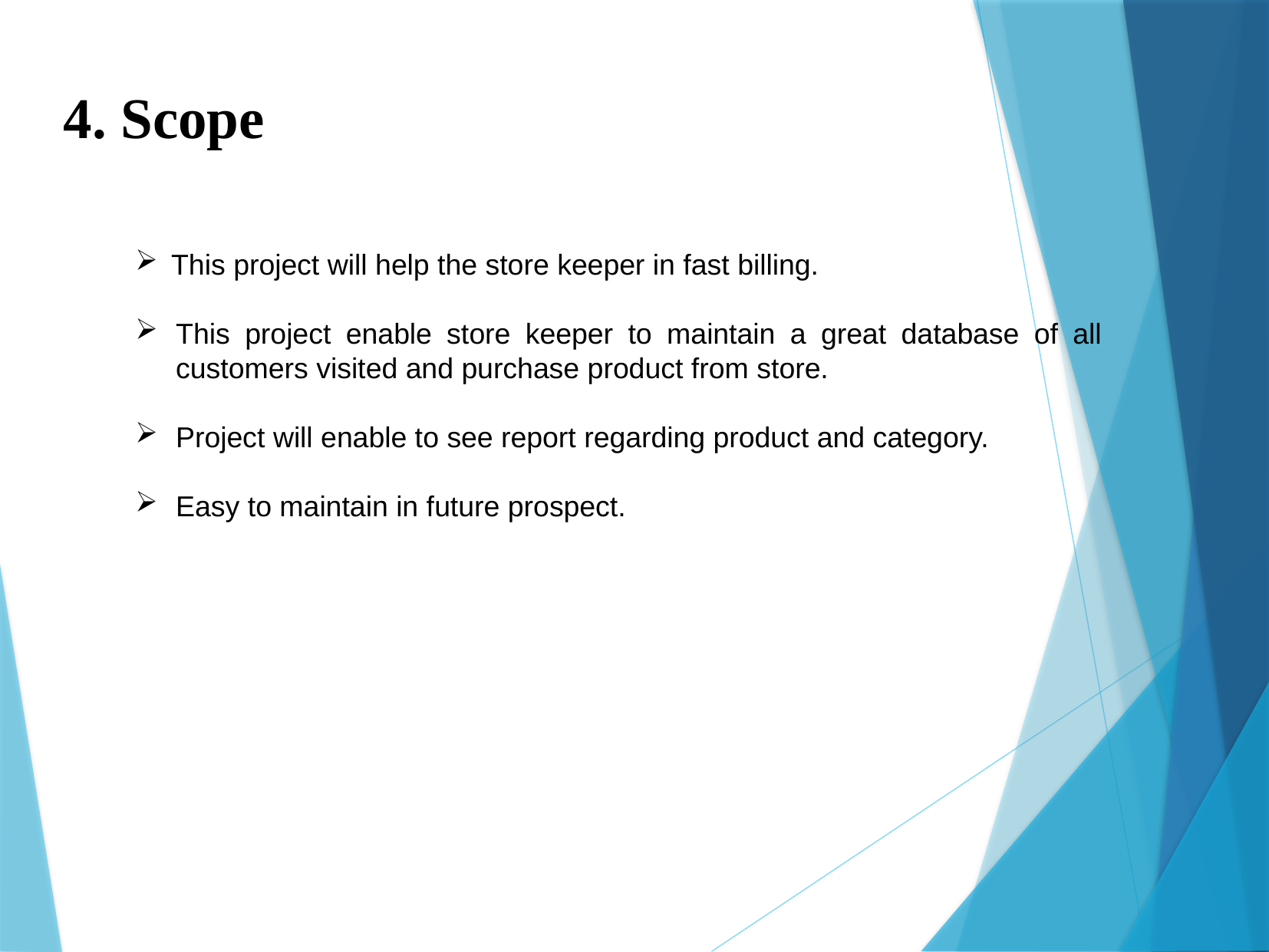

4. Scope

This project will help the store keeper in fast billing.

This project enable store keeper to maintain a great database of all customers visited and purchase product from store.

Project will enable to see report regarding product and category.

Easy to maintain in future prospect.